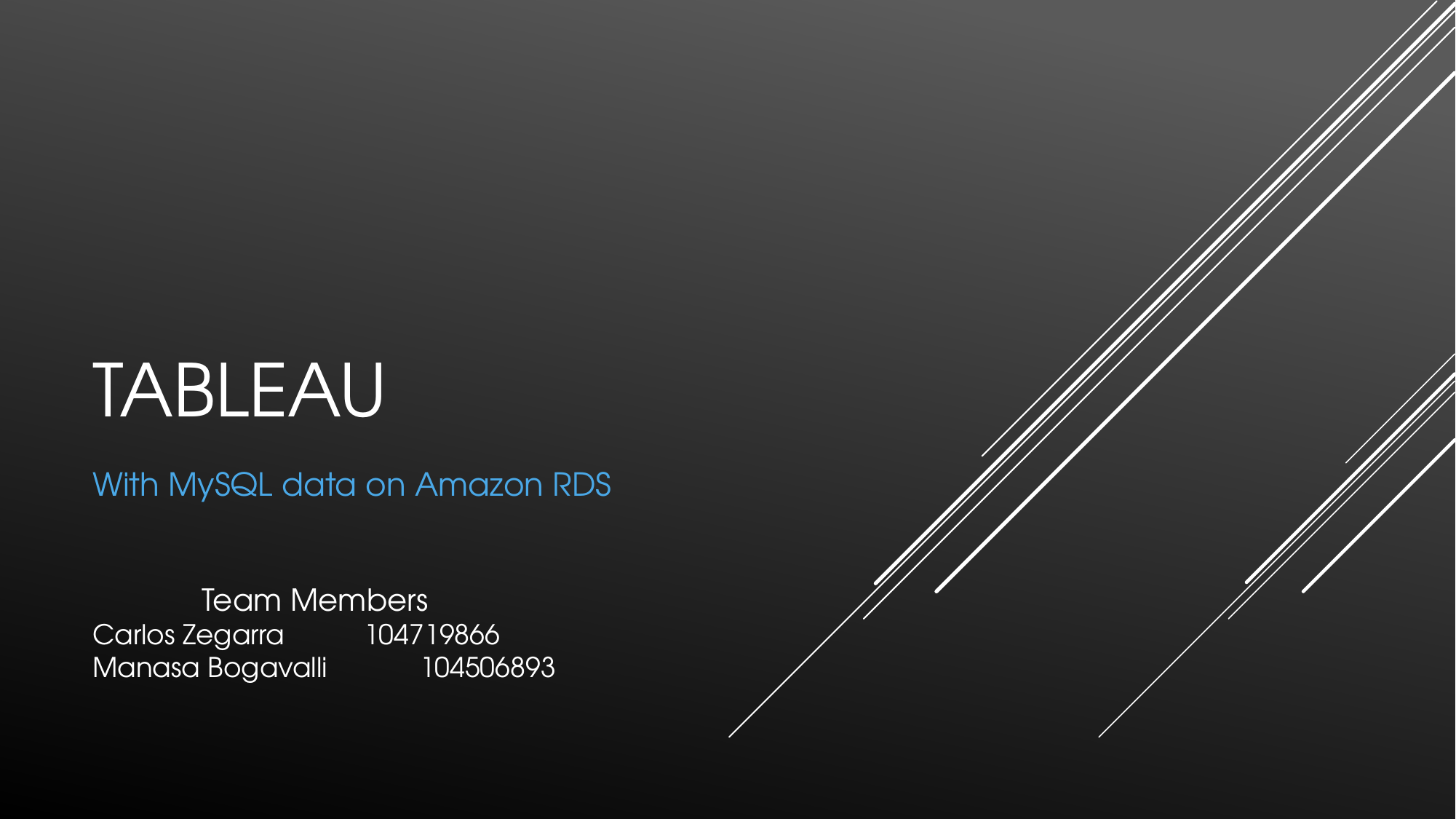

# Tableau
With MySQL data on Amazon RDS
Team Members
Carlos Zegarra	       104719866
Manasa Bogavalli	104506893